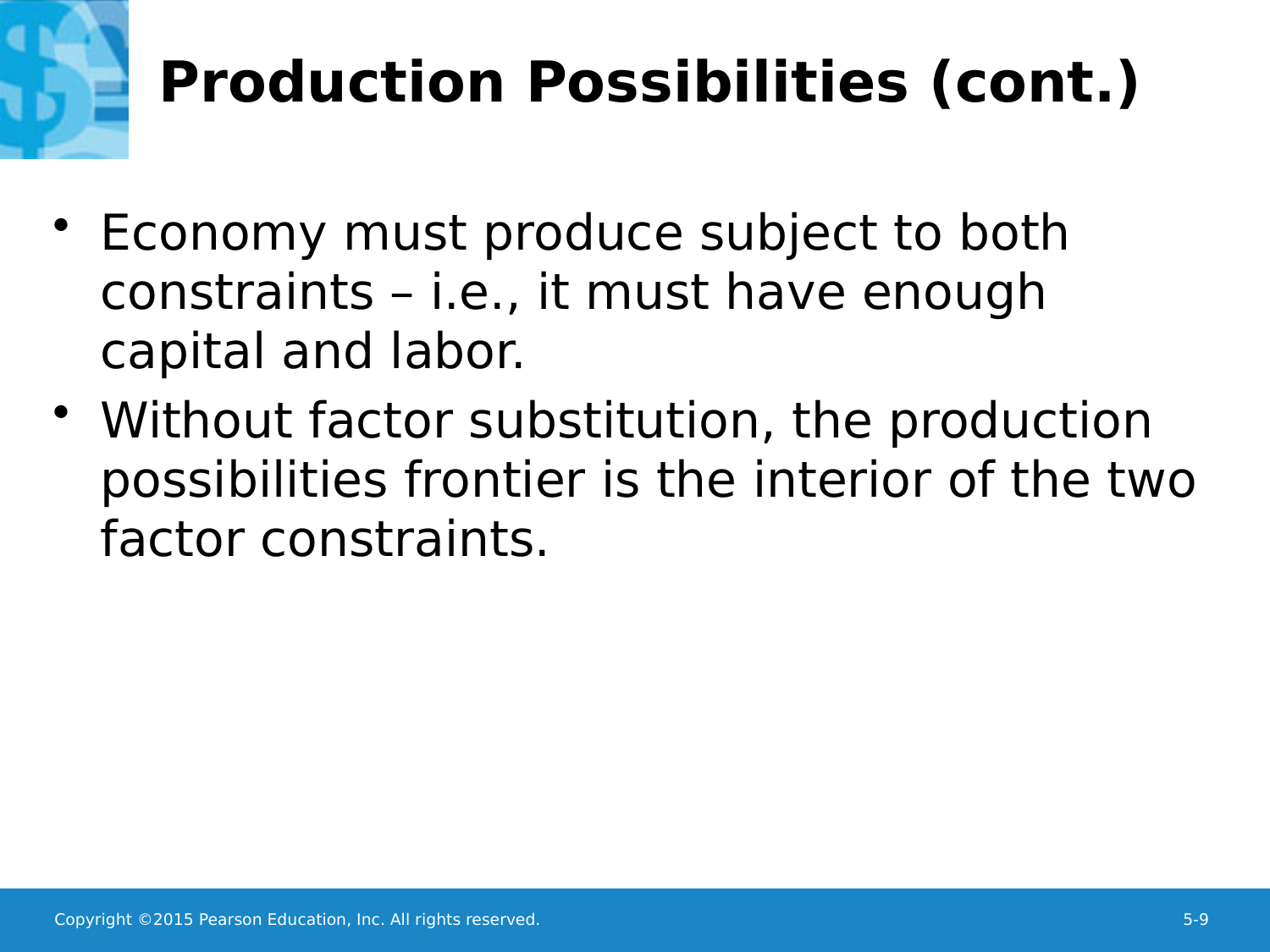

# Production Possibilities (cont.)
Economy must produce subject to both constraints – i.e., it must have enough capital and labor.
Without factor substitution, the production possibilities frontier is the interior of the two factor constraints.